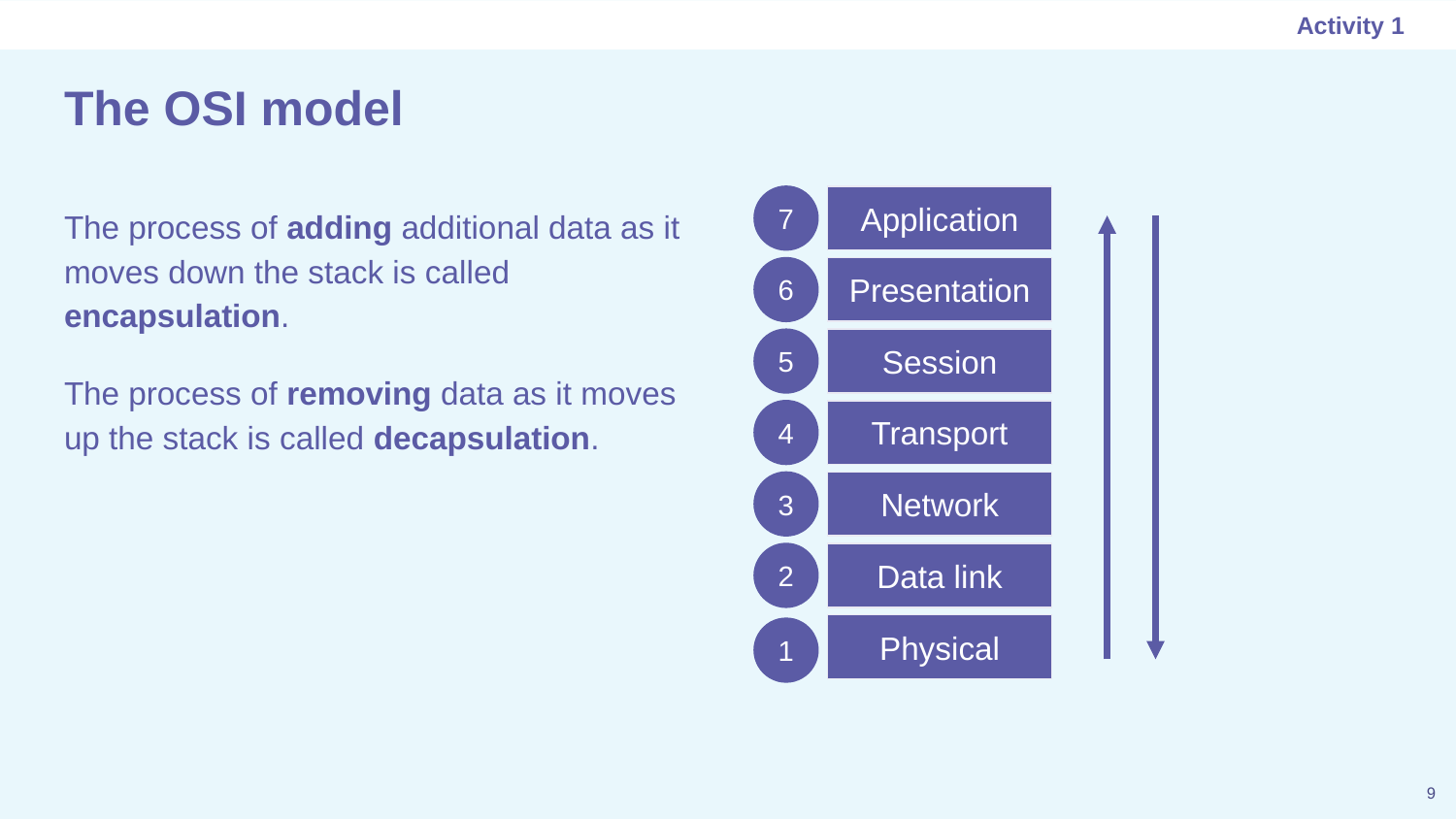

Activity 1
# The OSI model
Application
7
The process of adding additional data as it moves down the stack is called encapsulation.
The process of removing data as it moves up the stack is called decapsulation.
Presentation
6
Session
5
Transport
4
Network
3
Data link
2
Physical
1
9